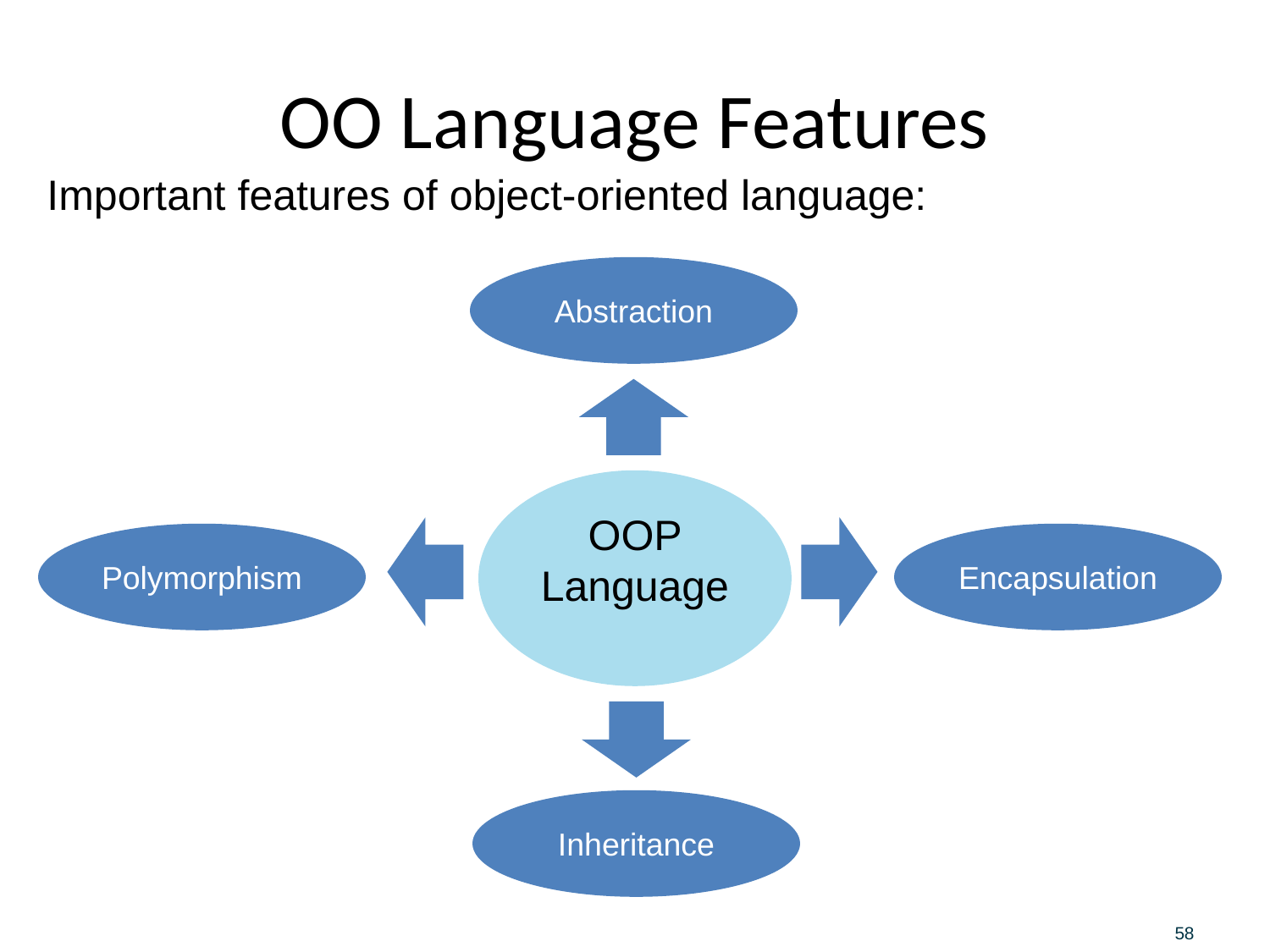

# OO Language Features
Important features of object-oriented language:
Abstraction

OOP Language

Polymorphism
Encapsulation

Inheritance
58